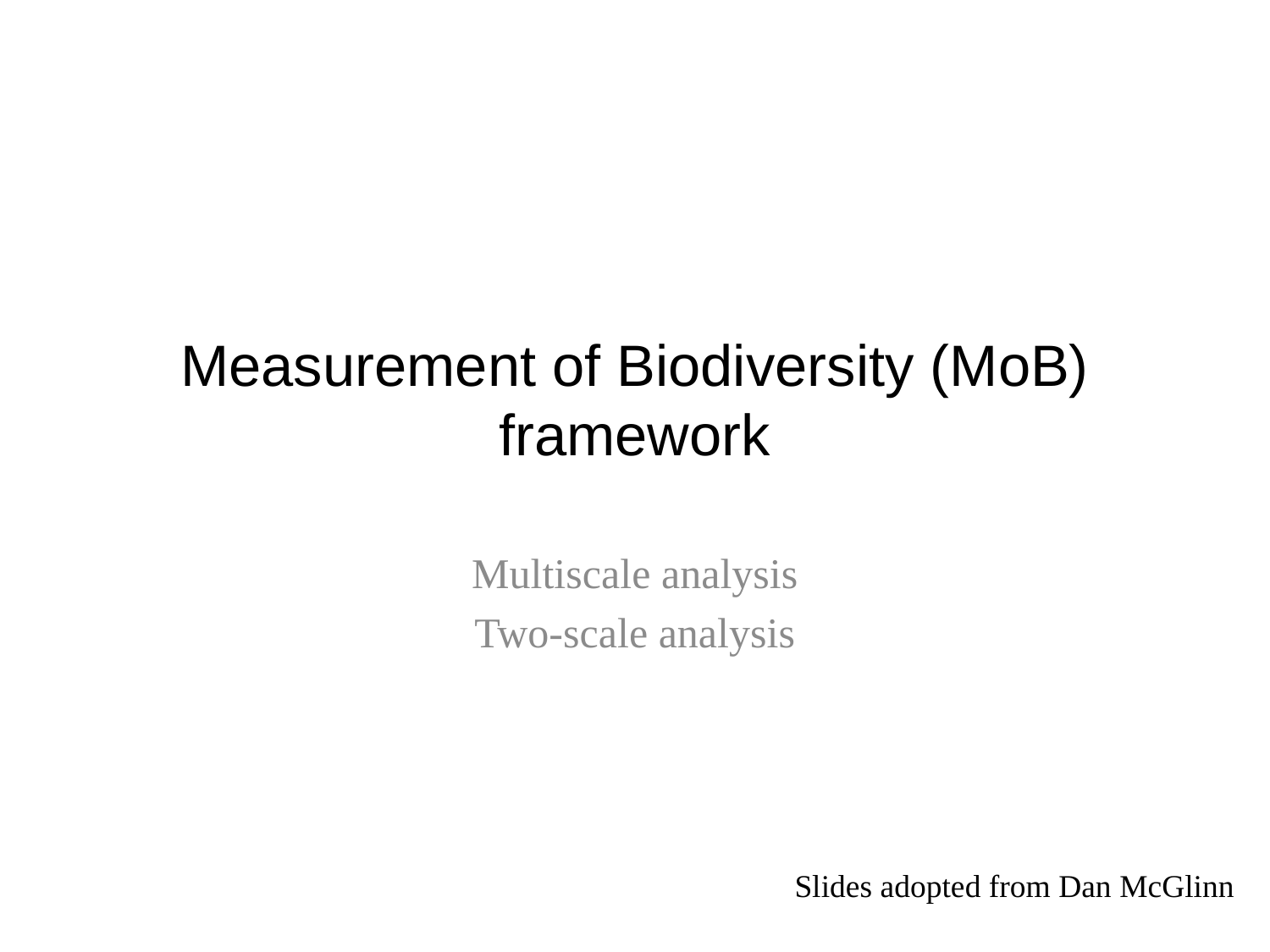

# Measurement of Biodiversity (MoB) framework
Multiscale analysis
Two-scale analysis
Slides adopted from Dan McGlinn